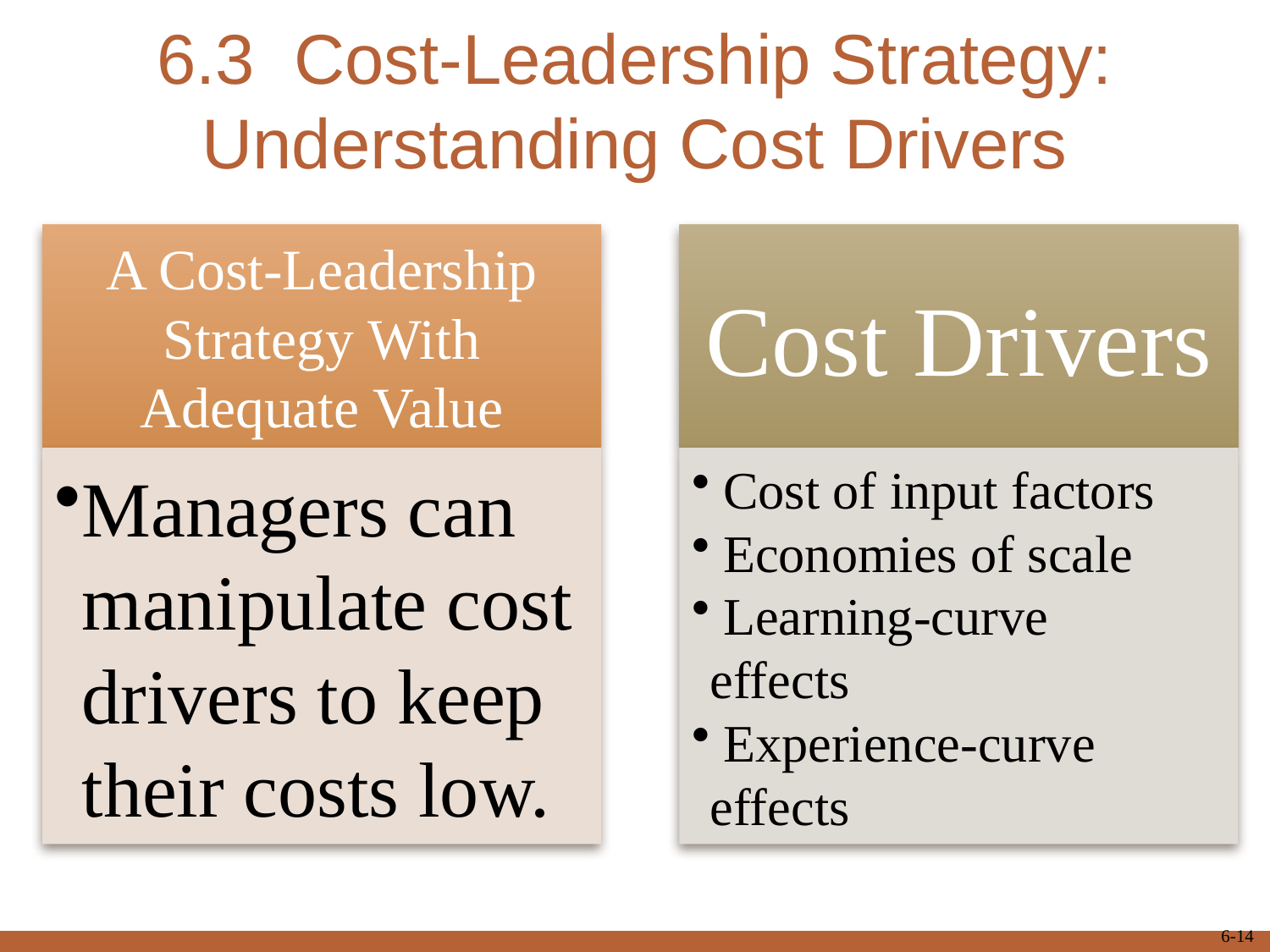

# 6.3  Cost-Leadership Strategy: Understanding Cost Drivers
A Cost-Leadership Strategy With Adequate Value
Cost Drivers
Managers can manipulate cost drivers to keep their costs low.
 Cost of input factors
 Economies of scale
 Learning-curve      effects
 Experience-curve effects